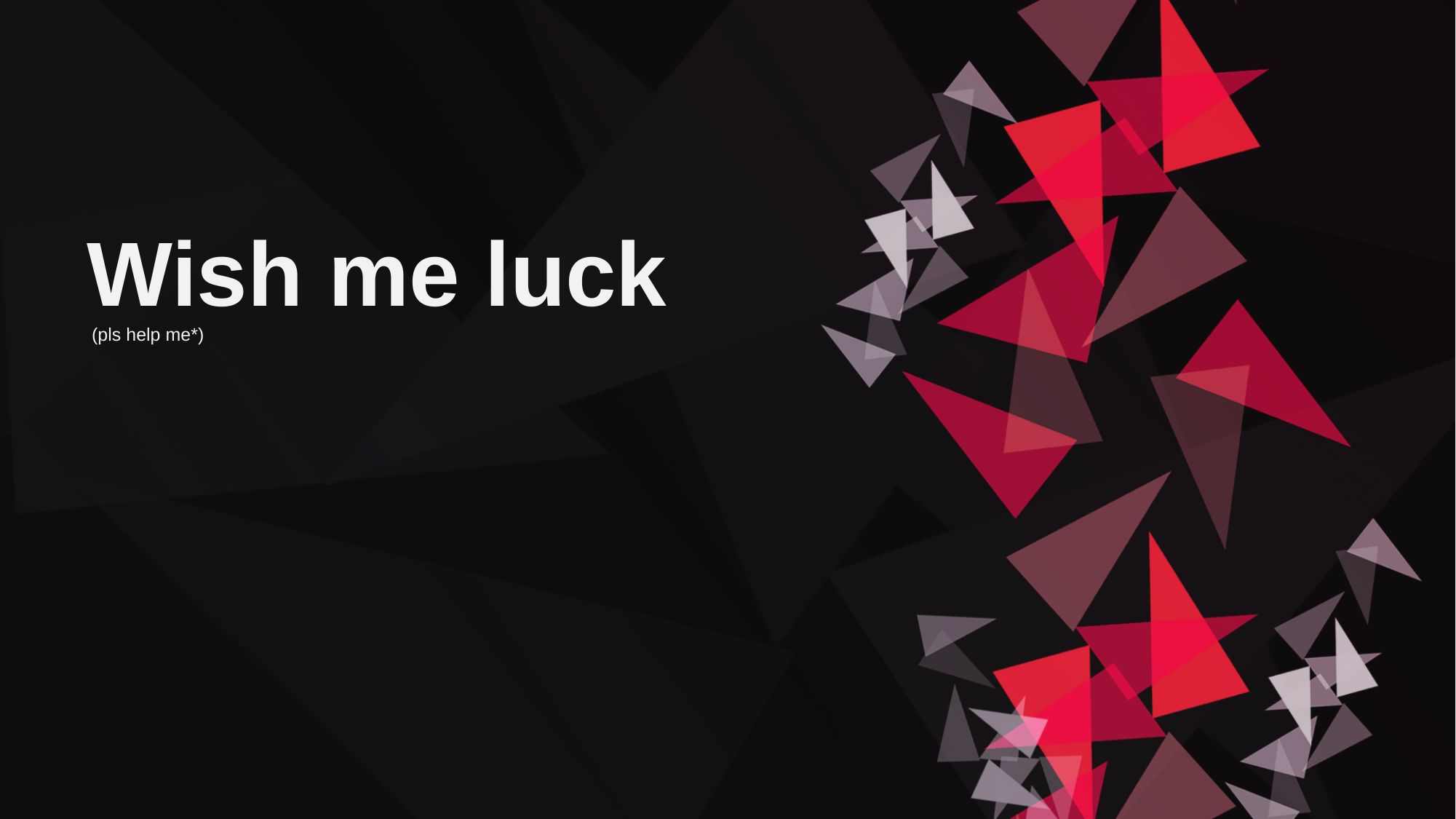

# Wish me luck (pls help me*)